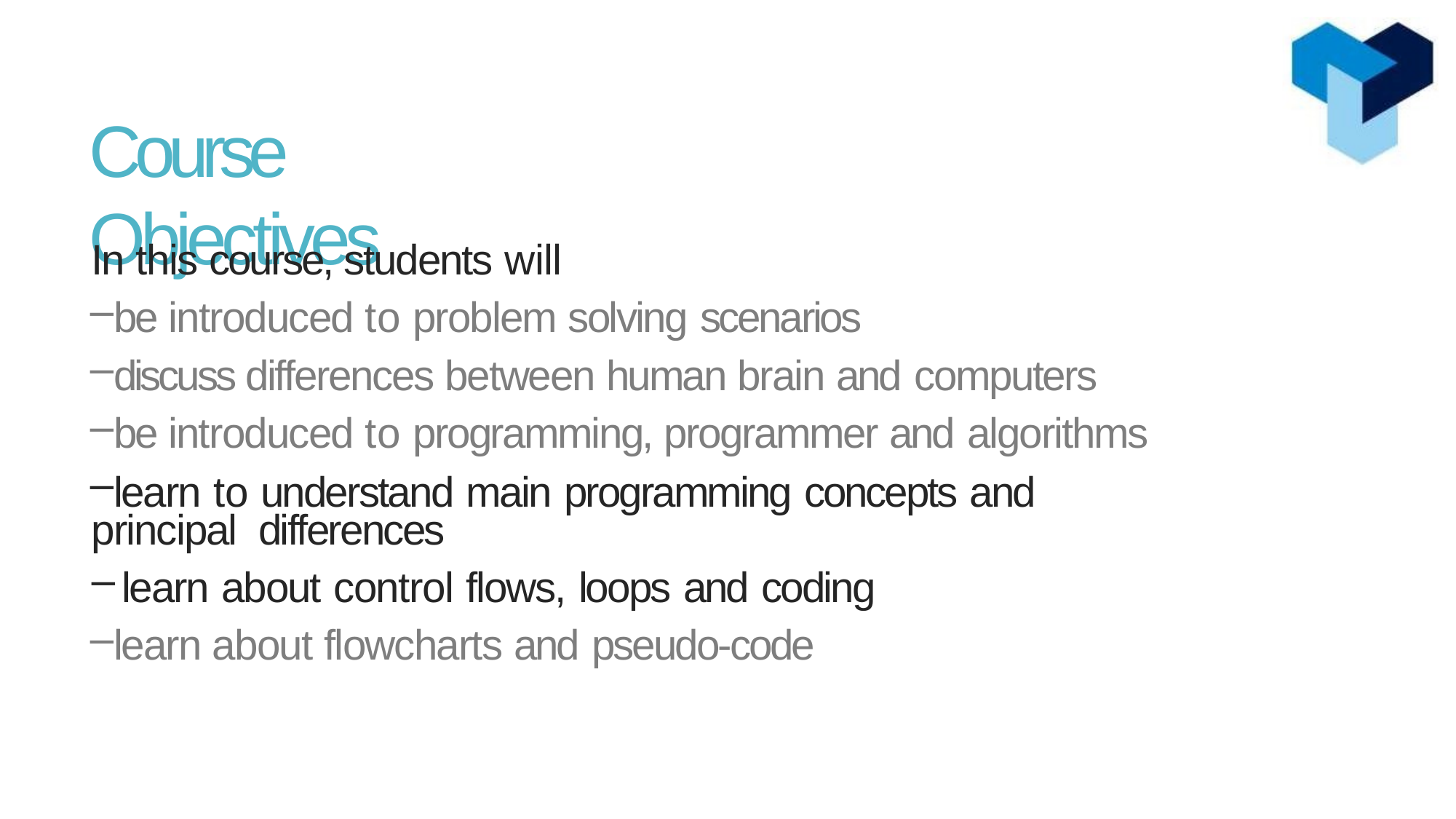

# Course Objectives
In this course, students will
be introduced to problem solving scenarios
discuss differences between human brain and computers
be introduced to programming, programmer and algorithms
learn to understand main programming concepts and principal  differences
learn about control flows, loops and coding
learn about flowcharts and pseudo-code